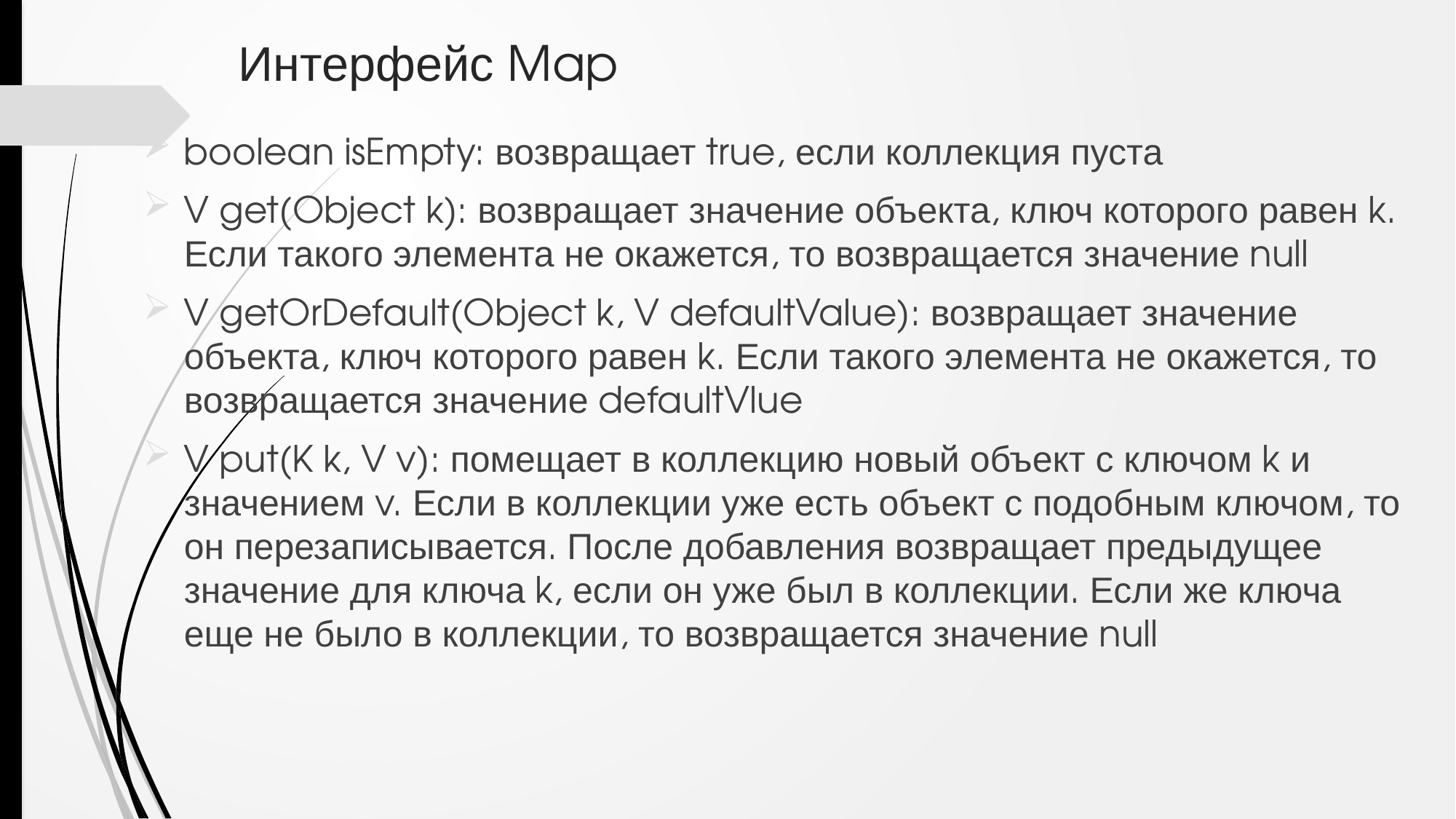

# Интерфейс Map
boolean isEmpty: возвращает true, если коллекция пуста
V get(Object k): возвращает значение объекта, ключ которого равен k. Если такого элемента не окажется, то возвращается значение null
V getOrDefault(Object k, V defaultValue): возвращает значение объекта, ключ которого равен k. Если такого элемента не окажется, то возвращается значение defaultVlue
V put(K k, V v): помещает в коллекцию новый объект с ключом k и значением v. Если в коллекции уже есть объект с подобным ключом, то он перезаписывается. После добавления возвращает предыдущее значение для ключа k, если он уже был в коллекции. Если же ключа еще не было в коллекции, то возвращается значение null